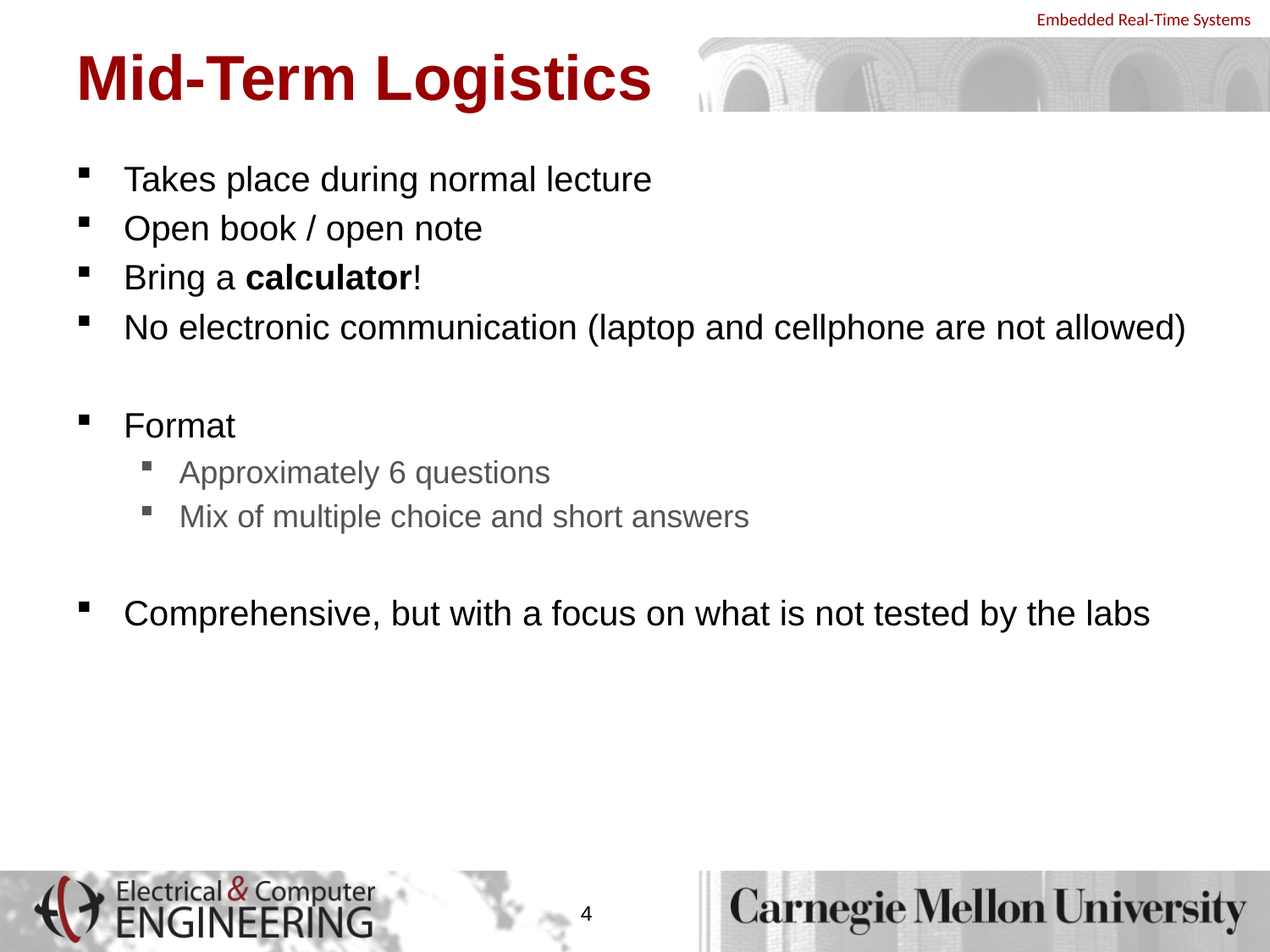

# Mid-Term Logistics
Takes place during normal lecture
Open book / open note
Bring a calculator!
No electronic communication (laptop and cellphone are not allowed)

Format
Approximately 6 questions
Mix of multiple choice and short answers

Comprehensive, but with a focus on what is not tested by the labs

4